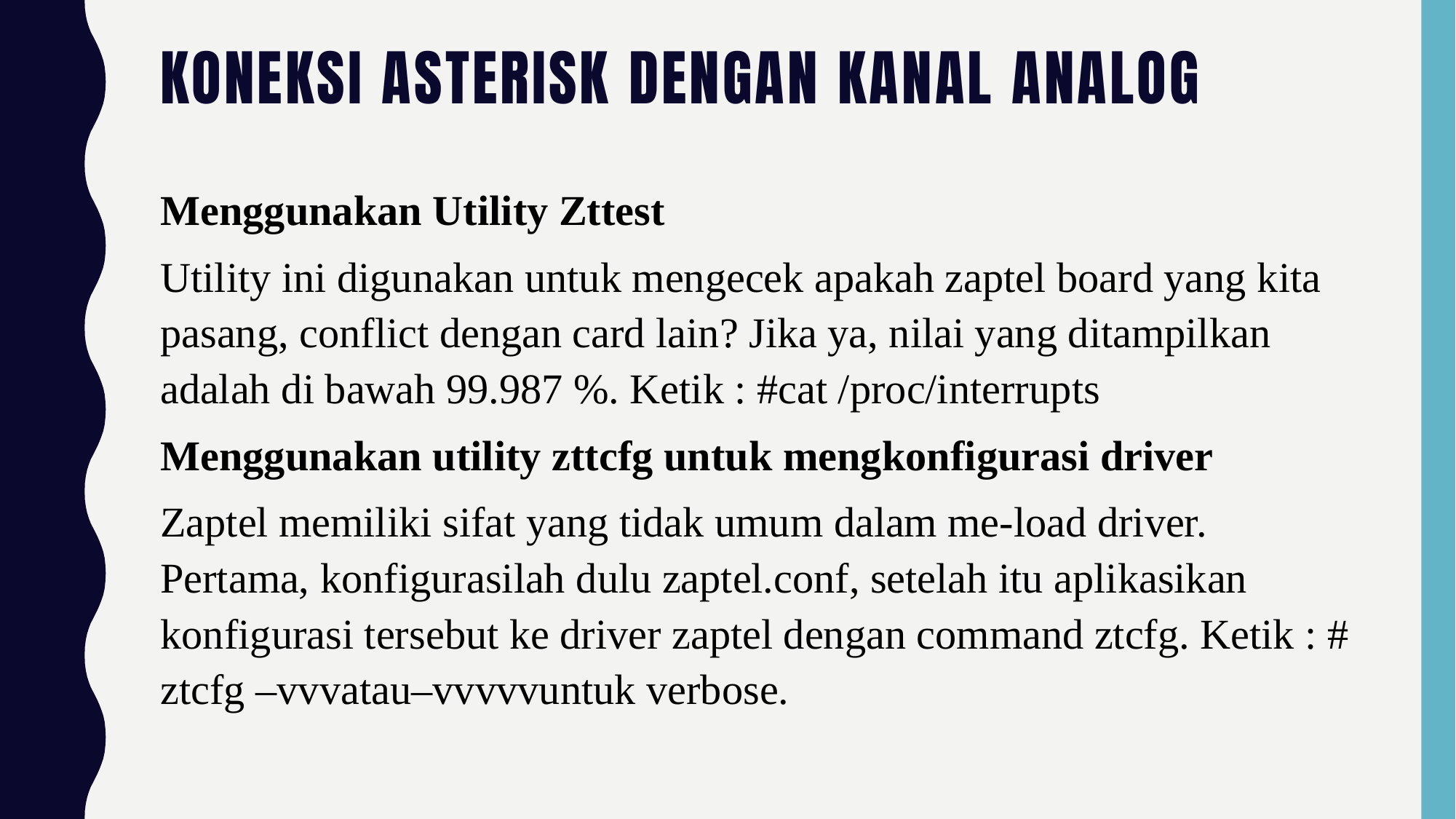

# KONEKSI ASTERISK DENGAN KANAL ANALOG
Menggunakan Utility Zttest
Utility ini digunakan untuk mengecek apakah zaptel board yang kita pasang, conflict dengan card lain? Jika ya, nilai yang ditampilkan adalah di bawah 99.987 %. Ketik : #cat /proc/interrupts
Menggunakan utility zttcfg untuk mengkonfigurasi driver
Zaptel memiliki sifat yang tidak umum dalam me-load driver. Pertama, konfigurasilah dulu zaptel.conf, setelah itu aplikasikan konfigurasi tersebut ke driver zaptel dengan command ztcfg. Ketik : # ztcfg –vvvatau–vvvvvuntuk verbose.